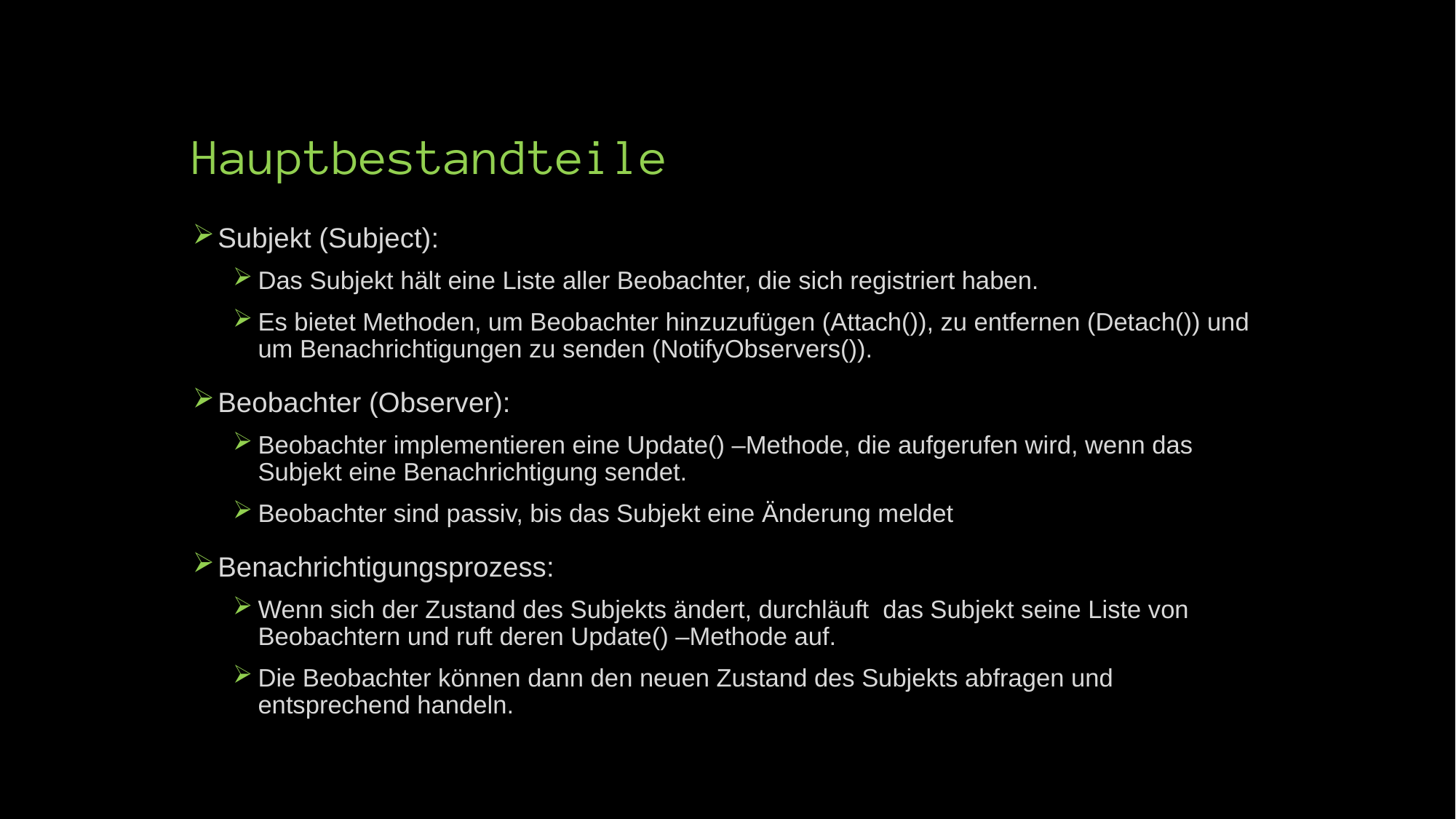

# Hauptbestandteile
Subjekt (Subject):
Das Subjekt hält eine Liste aller Beobachter, die sich registriert haben.
Es bietet Methoden, um Beobachter hinzuzufügen (Attach()), zu entfernen (Detach()) und um Benachrichtigungen zu senden (NotifyObservers()).
Beobachter (Observer):
Beobachter implementieren eine Update() –Methode, die aufgerufen wird, wenn das Subjekt eine Benachrichtigung sendet.
Beobachter sind passiv, bis das Subjekt eine Änderung meldet
Benachrichtigungsprozess:
Wenn sich der Zustand des Subjekts ändert, durchläuft  das Subjekt seine Liste von Beobachtern und ruft deren Update() –Methode auf.
Die Beobachter können dann den neuen Zustand des Subjekts abfragen und entsprechend handeln.